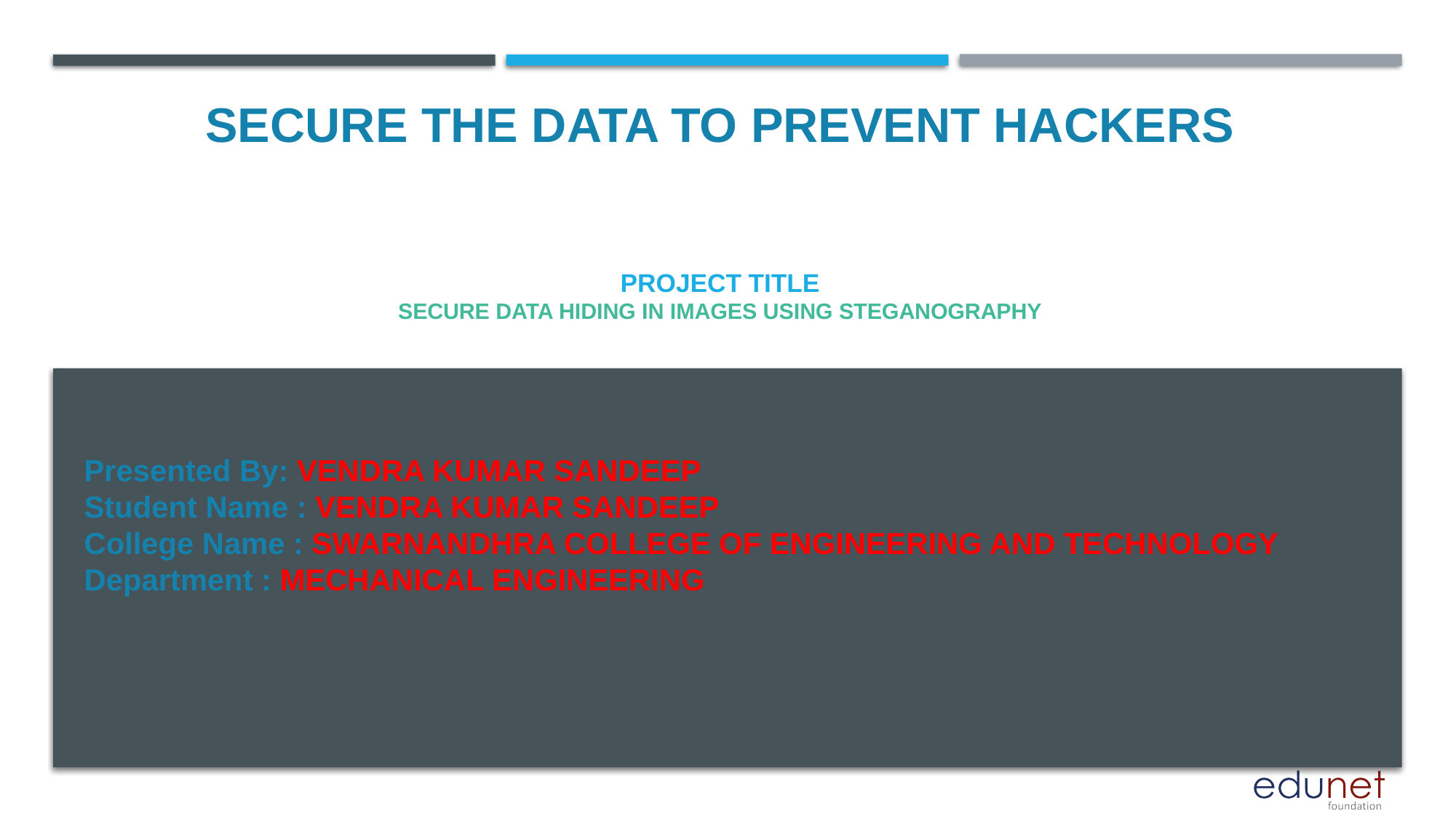

SECURE THE DATA TO PREVENT HACKERS
# PROJECT TITLE SECURE DATA HIDING IN IMAGES USING STEGANOGRAPHY
Presented By: VENDRA KUMAR SANDEEP
Student Name : VENDRA KUMAR SANDEEP
College Name : SWARNANDHRA COLLEGE OF ENGINEERING AND TECHNOLOGY
Department : MECHANICAL ENGINEERING